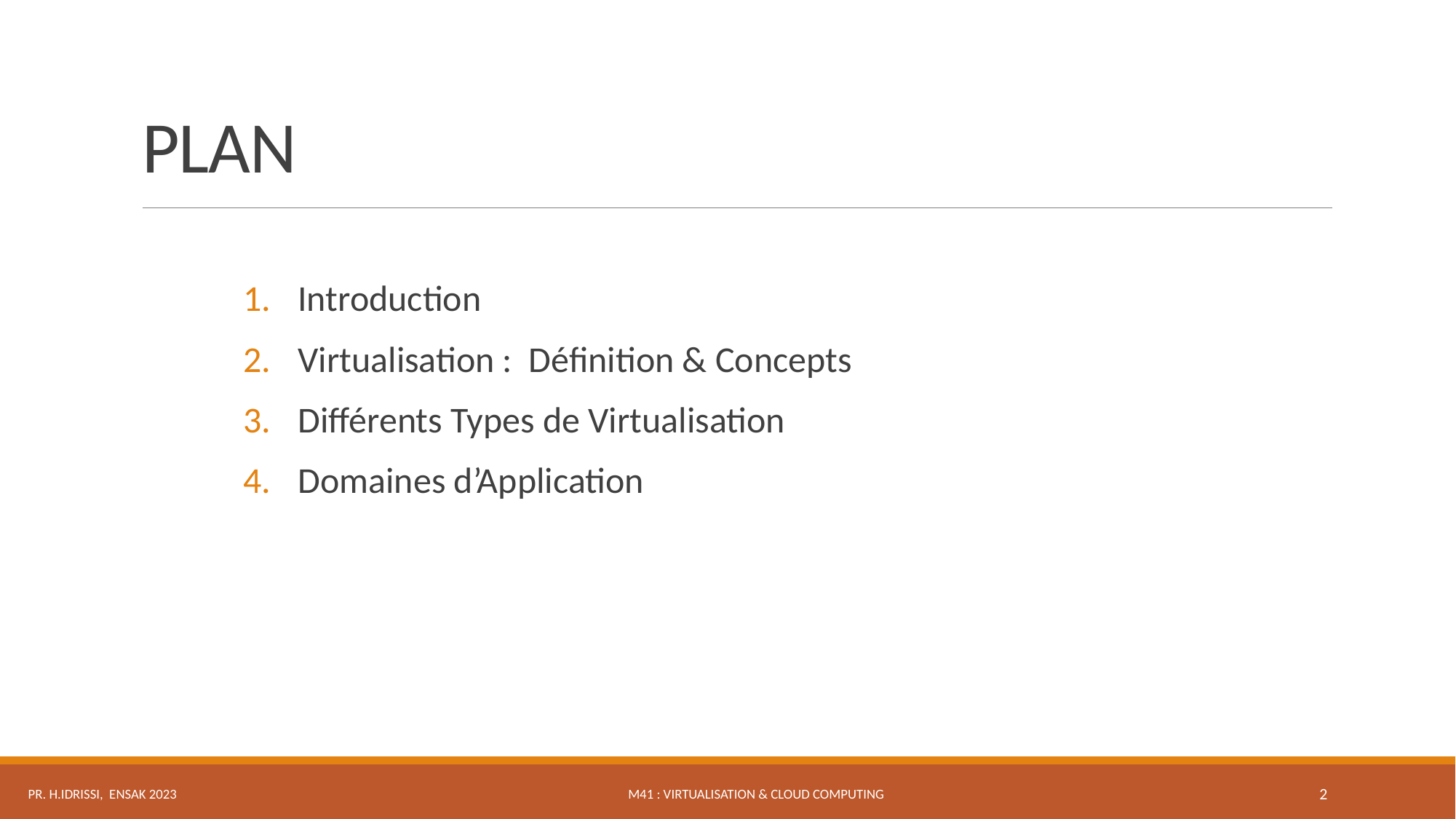

# PLAN
Introduction
Virtualisation :  Définition & Concepts
Différents Types de Virtualisation
Domaines d’Application
M41 : Virtualisation & Cloud Computing
Pr. H.IDRISSI,  ENSAK 2023
2